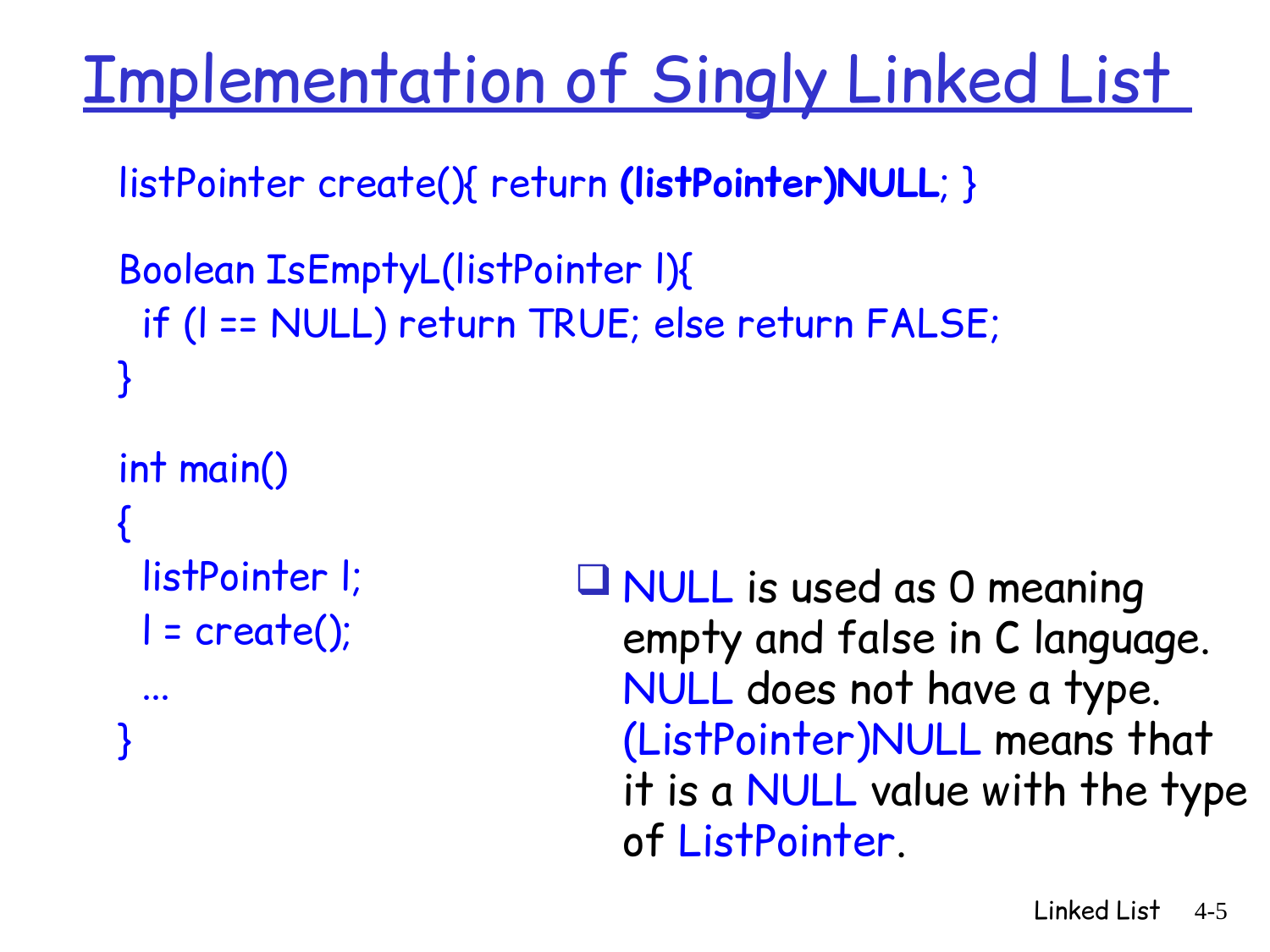

# Implementation of Singly Linked List
listPointer create(){ return (listPointer)NULL; }

Boolean IsEmptyL(listPointer l){
  if (l == NULL) return TRUE; else return FALSE;
}

int main()
{
  listPointer l;
  l = create();
  ...
}
NULL is used as 0 meaning empty and false in C language. NULL does not have a type. (ListPointer)NULL means that it is a NULL value with the type of ListPointer.
Linked List
4-5